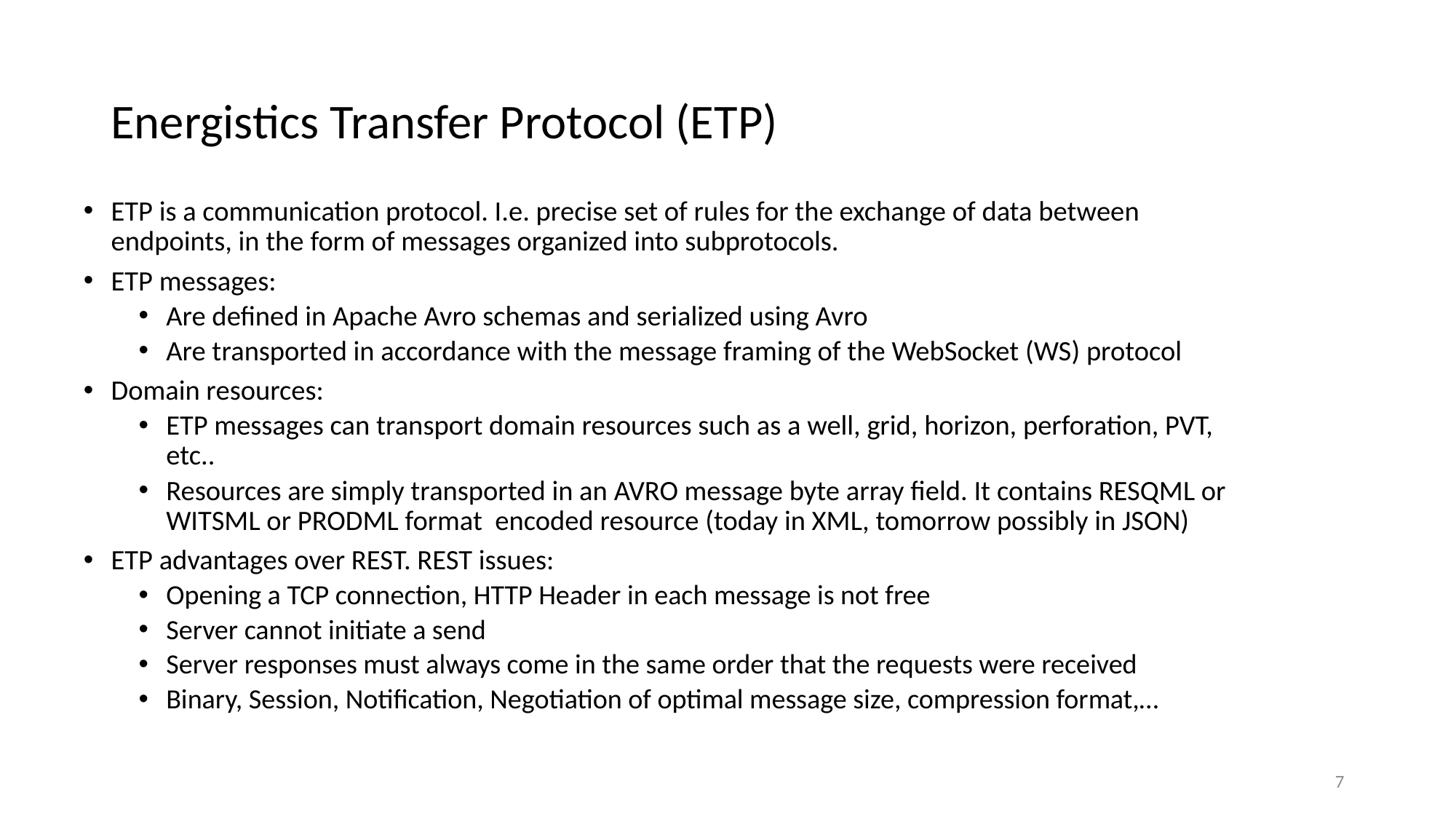

# Energistics Transfer Protocol (ETP)
ETP is a communication protocol. I.e. precise set of rules for the exchange of data between endpoints, in the form of messages organized into subprotocols.
ETP messages:
Are defined in Apache Avro schemas and serialized using Avro
Are transported in accordance with the message framing of the WebSocket (WS) protocol
Domain resources:
ETP messages can transport domain resources such as a well, grid, horizon, perforation, PVT, etc..
Resources are simply transported in an AVRO message byte array field. It contains RESQML or WITSML or PRODML format  encoded resource (today in XML, tomorrow possibly in JSON)
ETP advantages over REST. REST issues:
Opening a TCP connection, HTTP Header in each message is not free
Server cannot initiate a send
Server responses must always come in the same order that the requests were received
Binary, Session, Notification, Negotiation of optimal message size, compression format,…

7